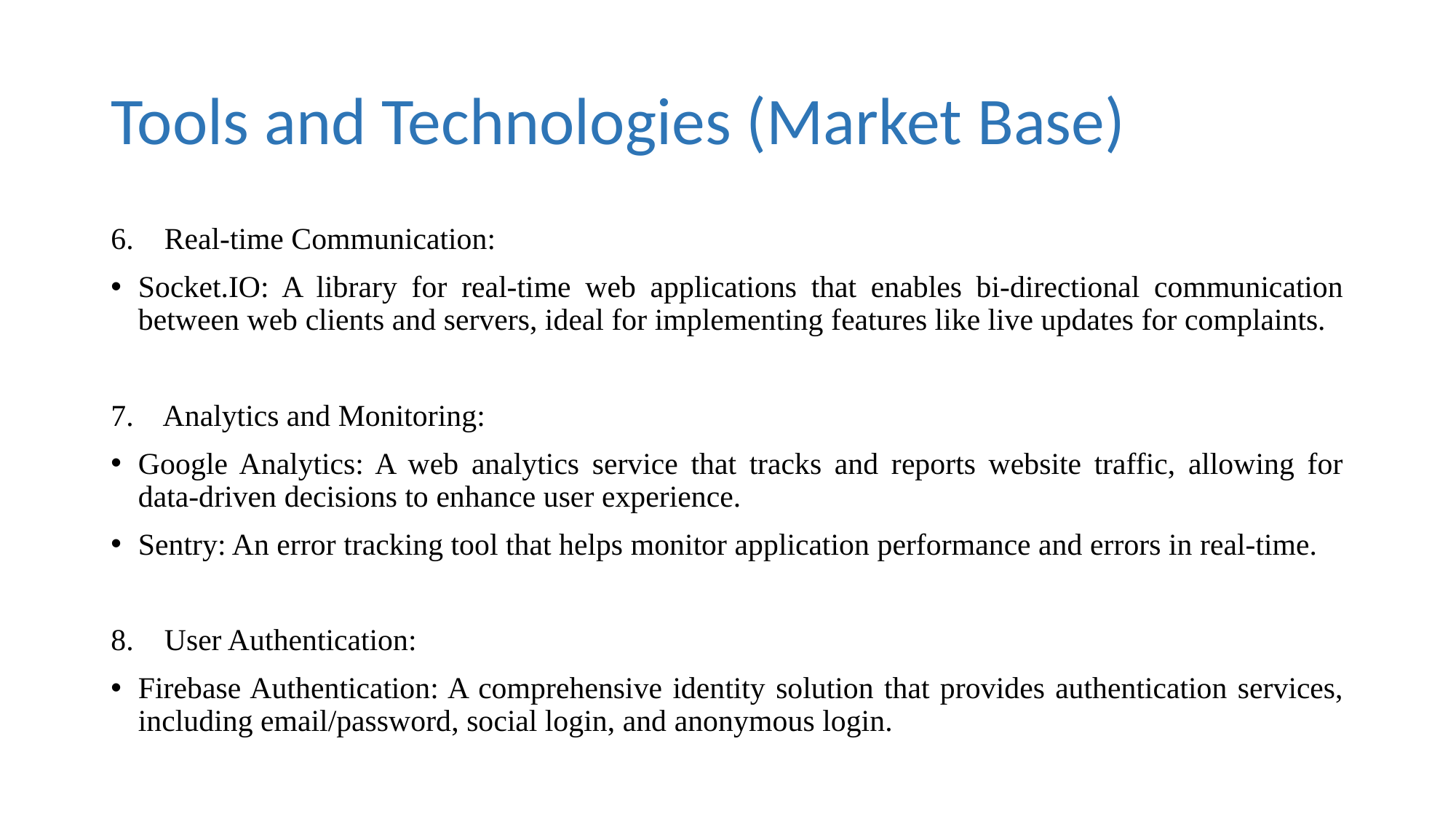

# Tools and Technologies (Market Base)
6.    Real-time Communication:
Socket.IO: A library for real-time web applications that enables bi-directional communication between web clients and servers, ideal for implementing features like live updates for complaints.

7.    Analytics and Monitoring:
Google Analytics: A web analytics service that tracks and reports website traffic, allowing for data-driven decisions to enhance user experience.
Sentry: An error tracking tool that helps monitor application performance and errors in real-time.

8.    User Authentication:
Firebase Authentication: A comprehensive identity solution that provides authentication services, including email/password, social login, and anonymous login.